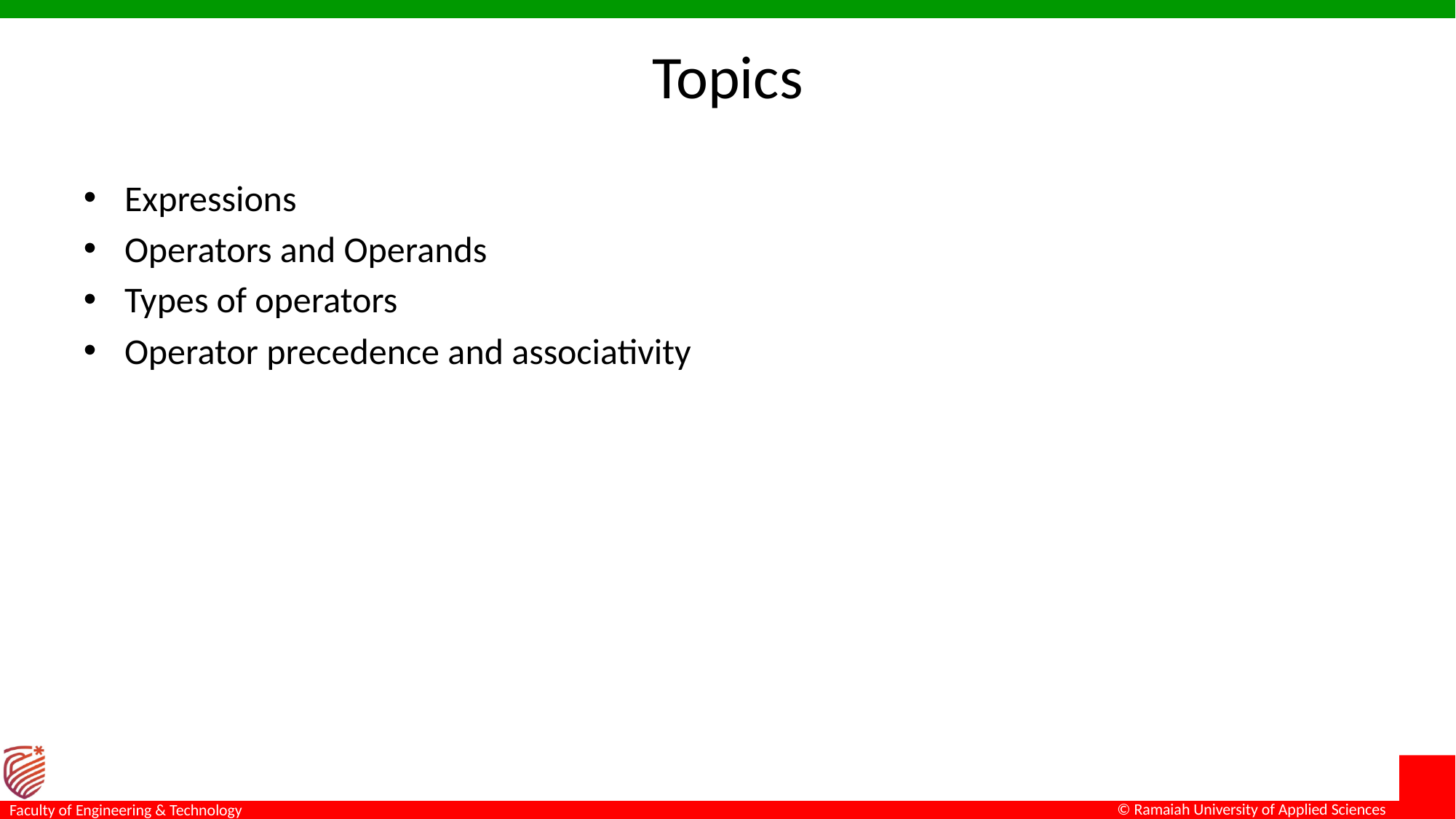

# Topics
Expressions
Operators and Operands
Types of operators
Operator precedence and associativity